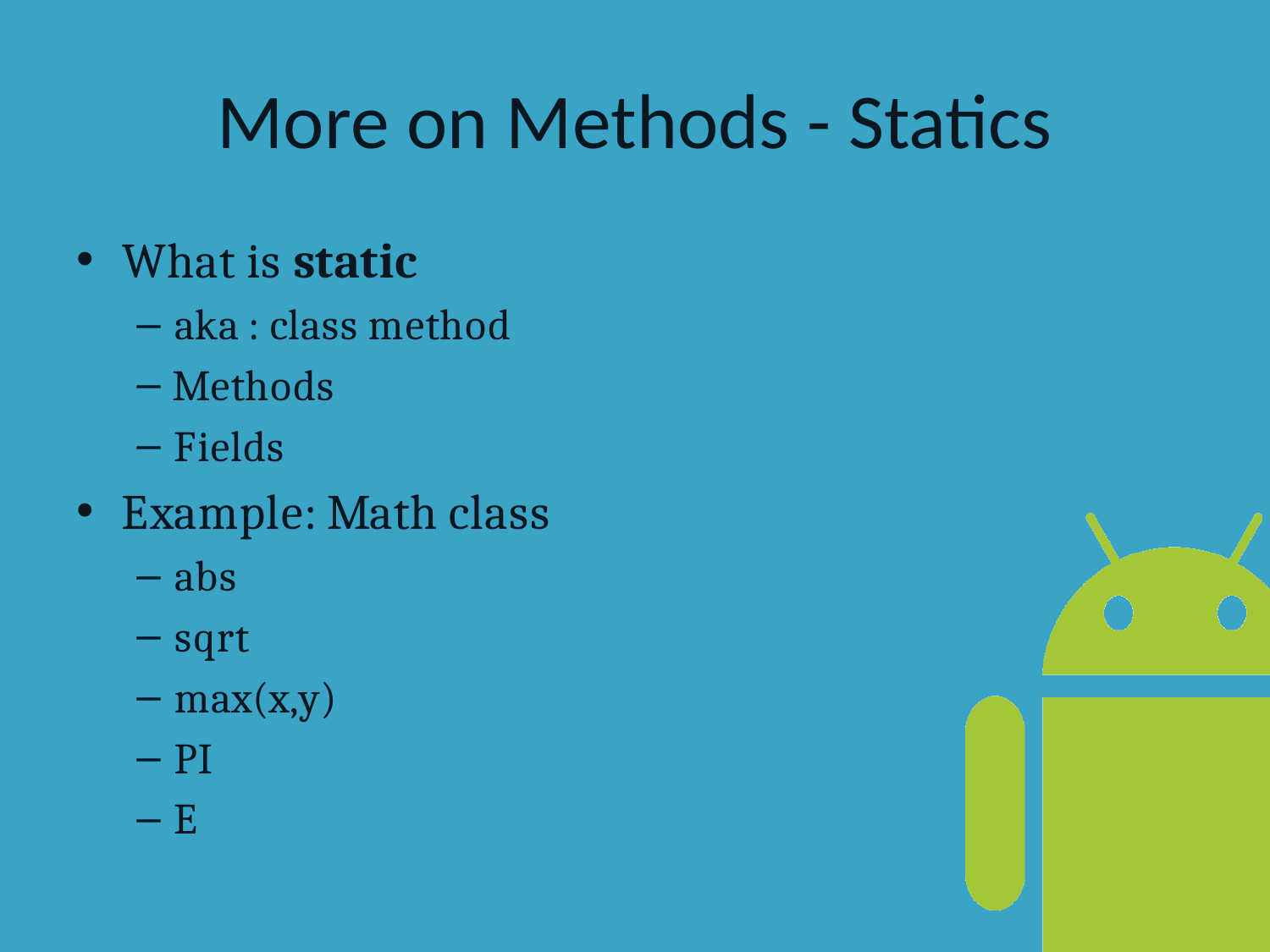

# More on Methods - Statics
What is static
aka : class method
Methods
Fields
Example: Math class
abs
sqrt
max(x,y)
PI
E